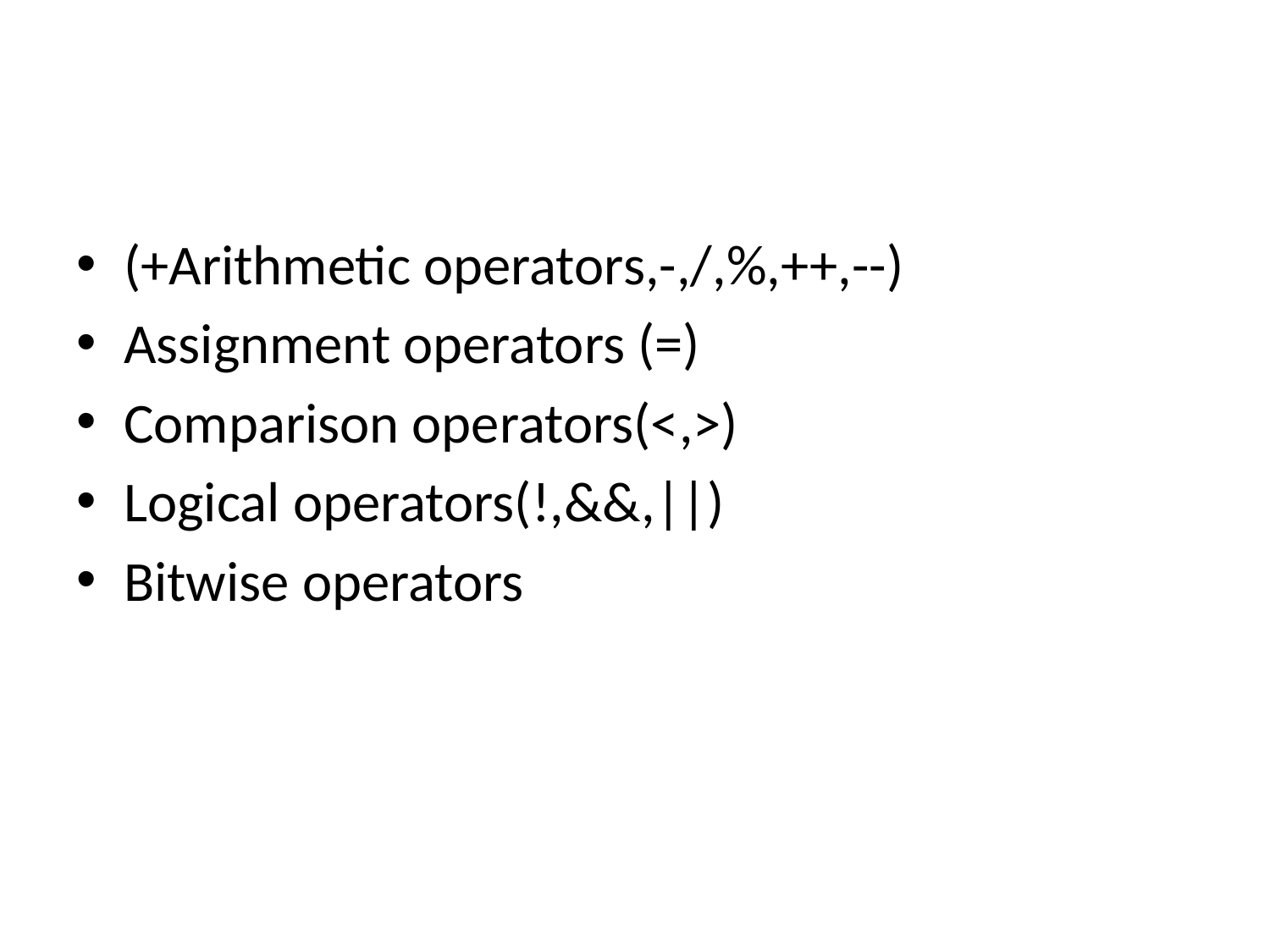

#
(+Arithmetic operators,-,/,%,++,--)
Assignment operators (=)
Comparison operators(<,>)
Logical operators(!,&&,||)
Bitwise operators